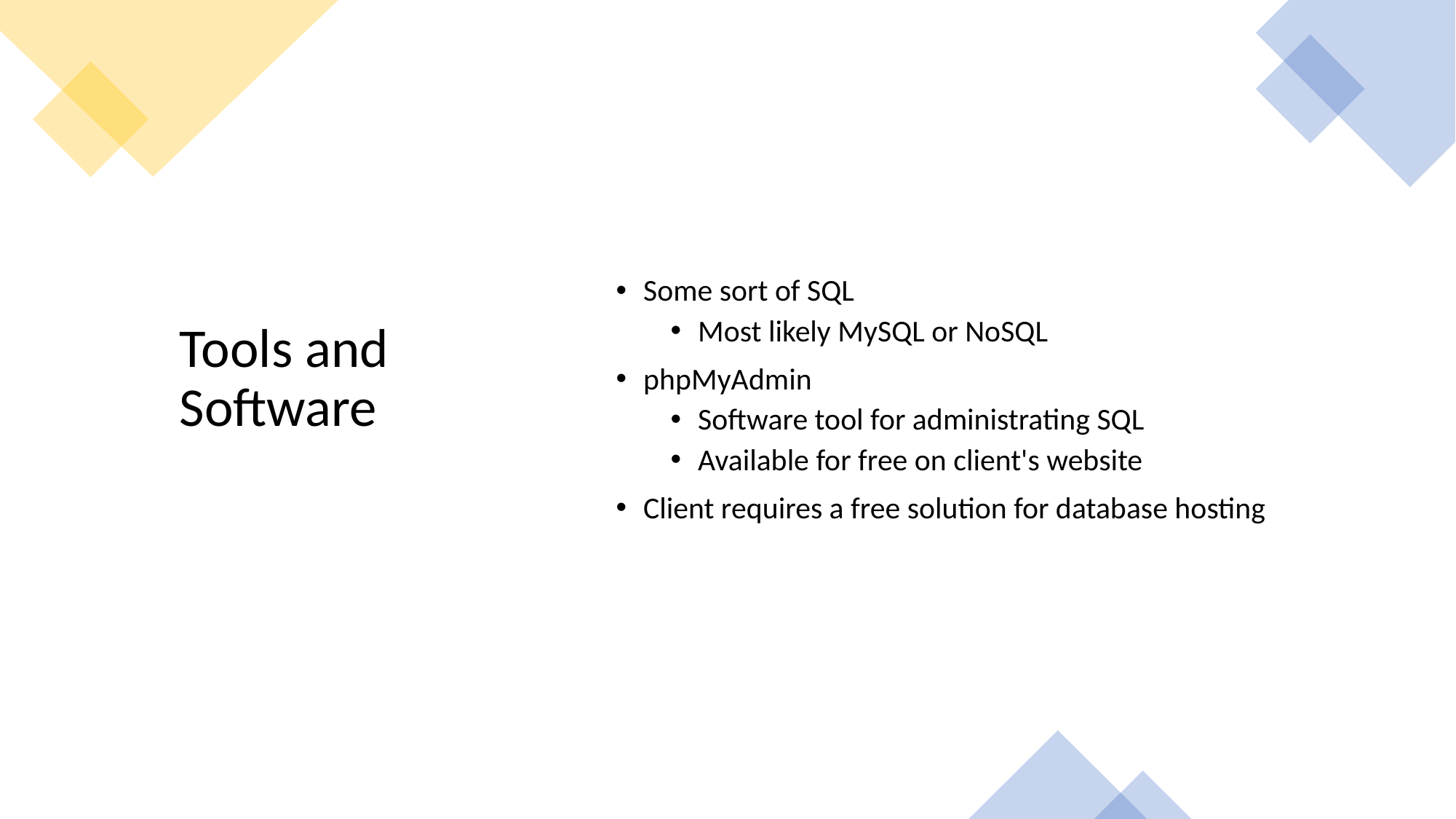

Some sort of SQL
Most likely MySQL or NoSQL
phpMyAdmin
Software tool for administrating SQL
Available for free on client's website
Client requires a free solution for database hosting
# Tools and Software